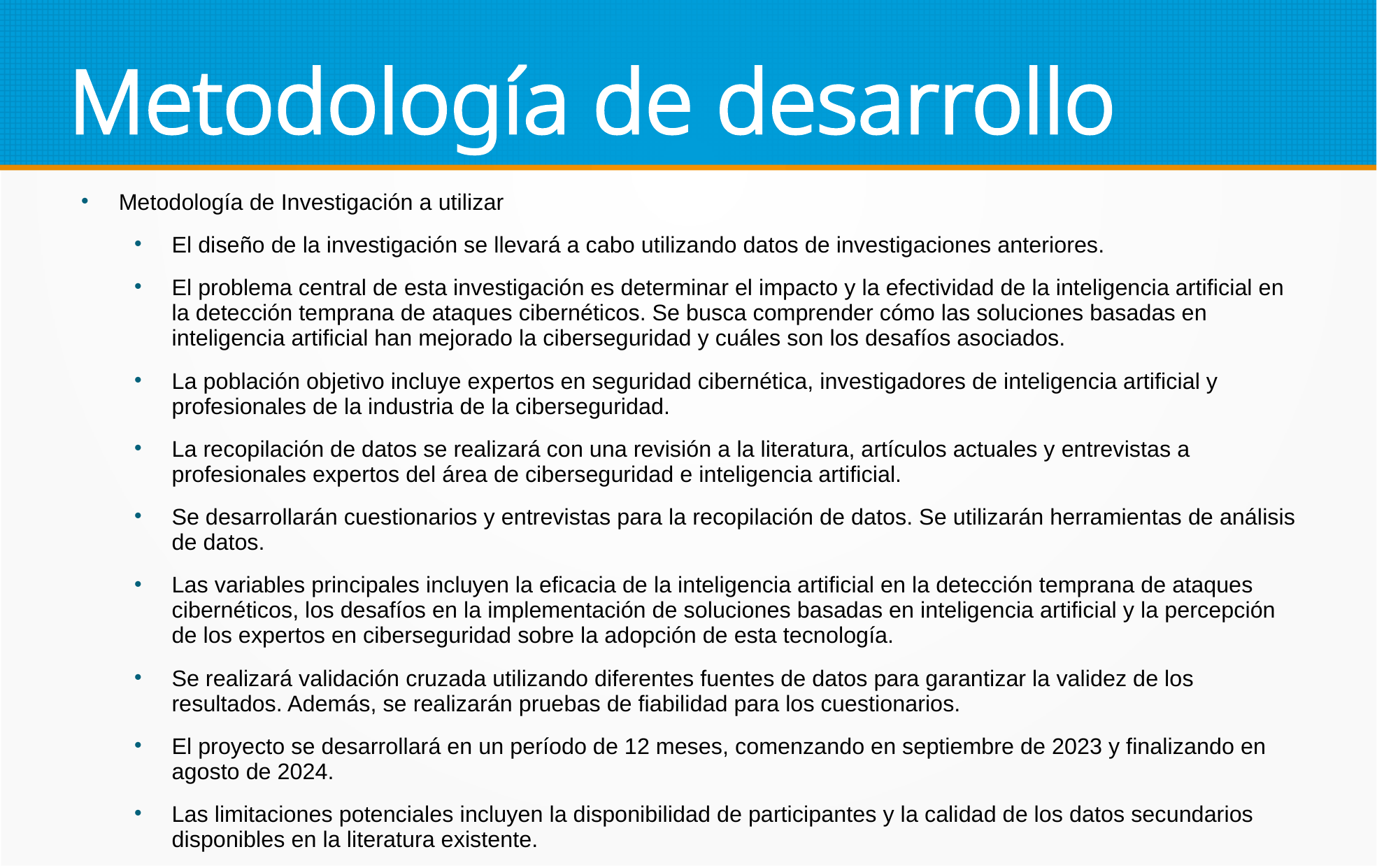

Metodología de desarrollo
Metodología de Investigación a utilizar
El diseño de la investigación se llevará a cabo utilizando datos de investigaciones anteriores.
El problema central de esta investigación es determinar el impacto y la efectividad de la inteligencia artificial en la detección temprana de ataques cibernéticos. Se busca comprender cómo las soluciones basadas en inteligencia artificial han mejorado la ciberseguridad y cuáles son los desafíos asociados.
La población objetivo incluye expertos en seguridad cibernética, investigadores de inteligencia artificial y profesionales de la industria de la ciberseguridad.
La recopilación de datos se realizará con una revisión a la literatura, artículos actuales y entrevistas a profesionales expertos del área de ciberseguridad e inteligencia artificial.
Se desarrollarán cuestionarios y entrevistas para la recopilación de datos. Se utilizarán herramientas de análisis de datos.
Las variables principales incluyen la eficacia de la inteligencia artificial en la detección temprana de ataques cibernéticos, los desafíos en la implementación de soluciones basadas en inteligencia artificial y la percepción de los expertos en ciberseguridad sobre la adopción de esta tecnología.
Se realizará validación cruzada utilizando diferentes fuentes de datos para garantizar la validez de los resultados. Además, se realizarán pruebas de fiabilidad para los cuestionarios.
El proyecto se desarrollará en un período de 12 meses, comenzando en septiembre de 2023 y finalizando en agosto de 2024.
Las limitaciones potenciales incluyen la disponibilidad de participantes y la calidad de los datos secundarios disponibles en la literatura existente.